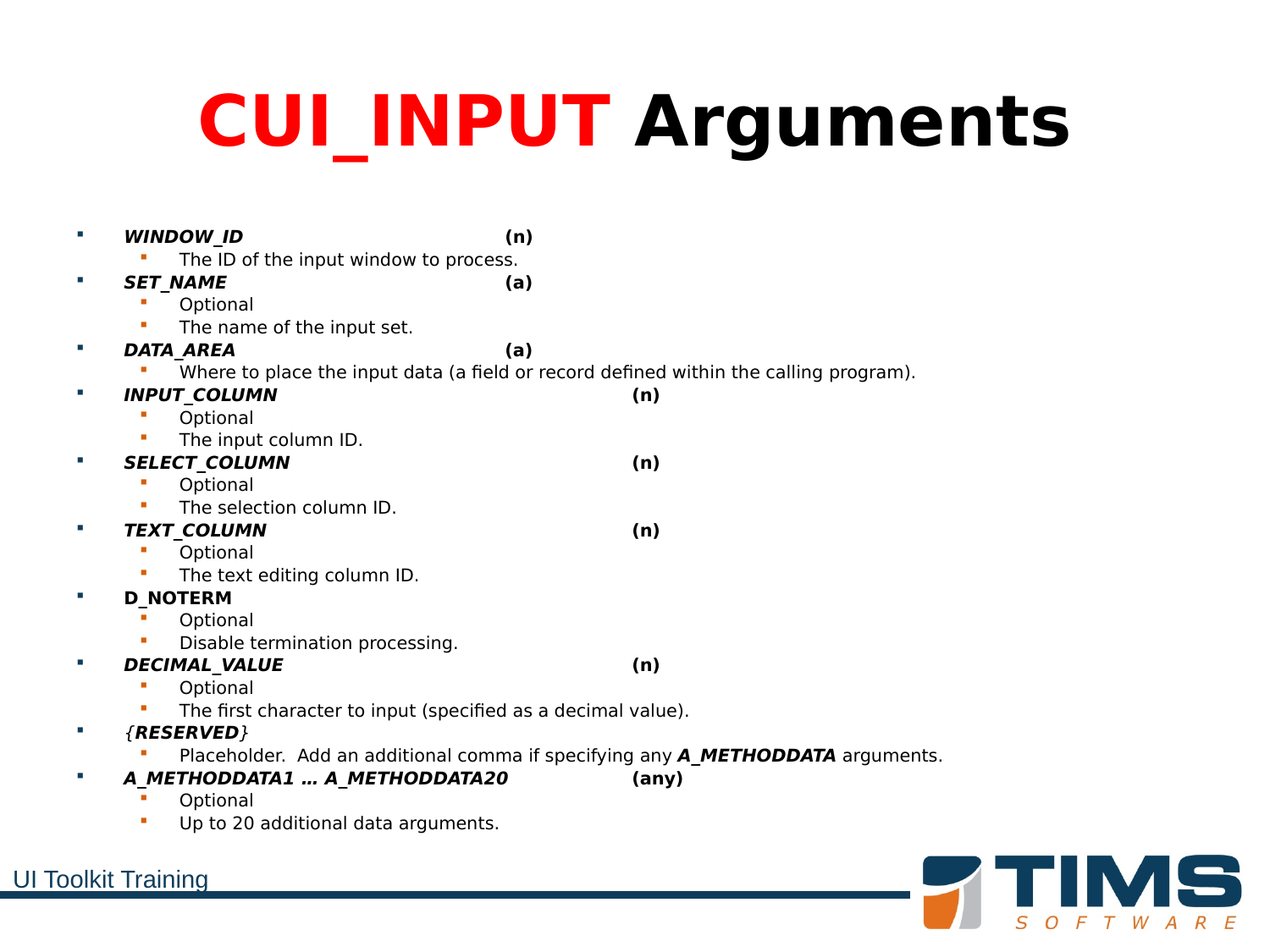

# CUI_INPUT Arguments
WINDOW_ID			(n)
The ID of the input window to process.
SET_NAME			(a)
Optional
The name of the input set.
DATA_AREA			(a)
Where to place the input data (a field or record defined within the calling program).
INPUT_COLUMN			(n)
Optional
The input column ID.
SELECT_COLUMN			(n)
Optional
The selection column ID.
TEXT_COLUMN			(n)
Optional
The text editing column ID.
D_NOTERM
Optional
Disable termination processing.
DECIMAL_VALUE			(n)
Optional
The first character to input (specified as a decimal value).
{RESERVED}
Placeholder.  Add an additional comma if specifying any A_METHODDATA arguments.
A_METHODDATA1 … A_METHODDATA20	(any)
Optional
Up to 20 additional data arguments.
UI Toolkit Training